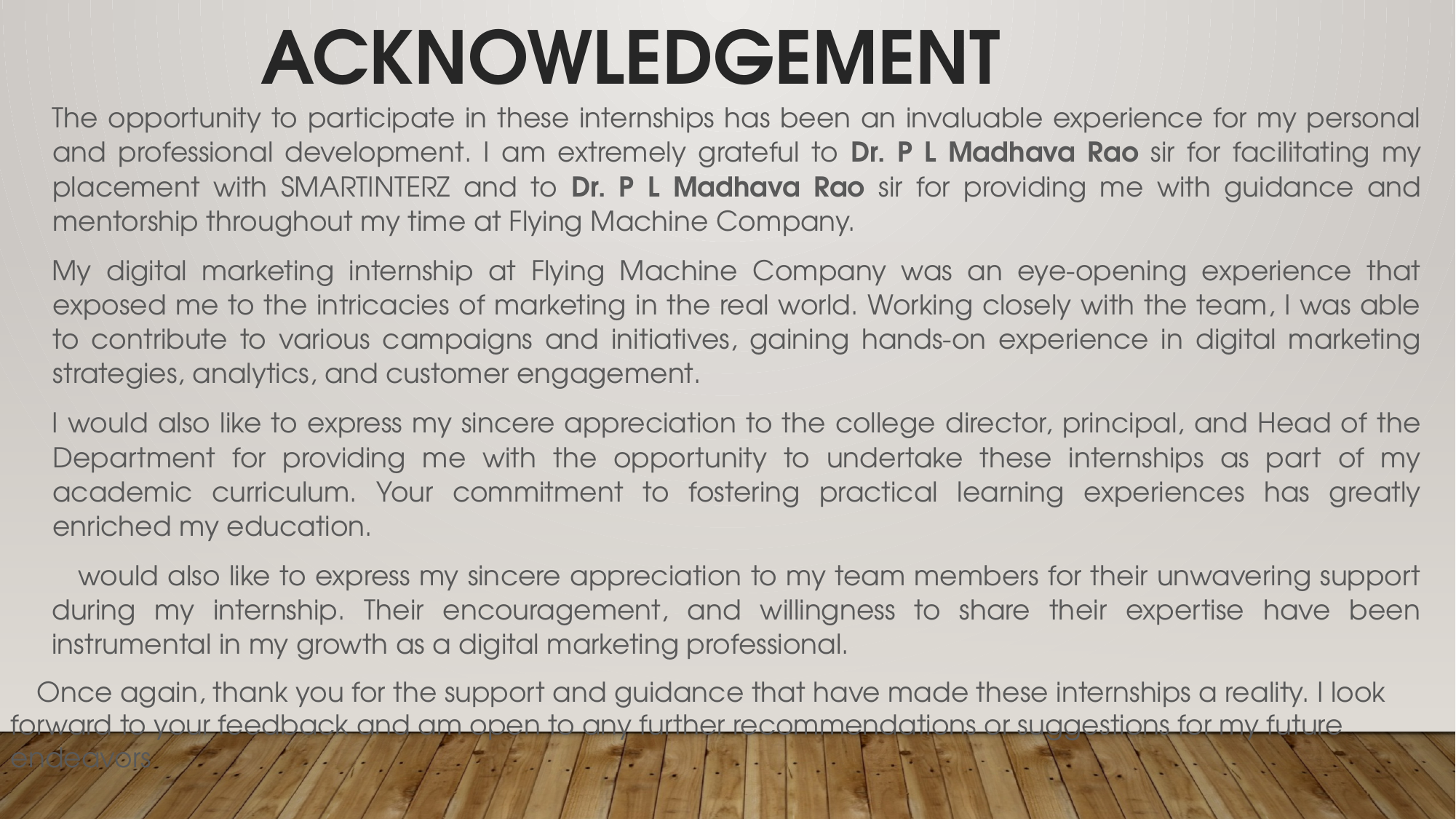

ACKNOWLEDGEMENT
The opportunity to participate in these internships has been an invaluable experience for my personal and professional development. I am extremely grateful to Dr. P L Madhava Rao sir for facilitating my placement with SMARTINTERZ and to Dr. P L Madhava Rao sir for providing me with guidance and mentorship throughout my time at Flying Machine Company.
My digital marketing internship at Flying Machine Company was an eye-opening experience that exposed me to the intricacies of marketing in the real world. Working closely with the team, I was able to contribute to various campaigns and initiatives, gaining hands-on experience in digital marketing strategies, analytics, and customer engagement.
I would also like to express my sincere appreciation to the college director, principal, and Head of the Department for providing me with the opportunity to undertake these internships as part of my academic curriculum. Your commitment to fostering practical learning experiences has greatly enriched my education.
would also like to express my sincere appreciation to my team members for their unwavering support during my internship. Their encouragement, and willingness to share their expertise have been instrumental in my growth as a digital marketing professional.
Once again, thank you for the support and guidance that have made these internships a reality. I look forward to your feedback and am open to any further recommendations or suggestions for my future endeavors